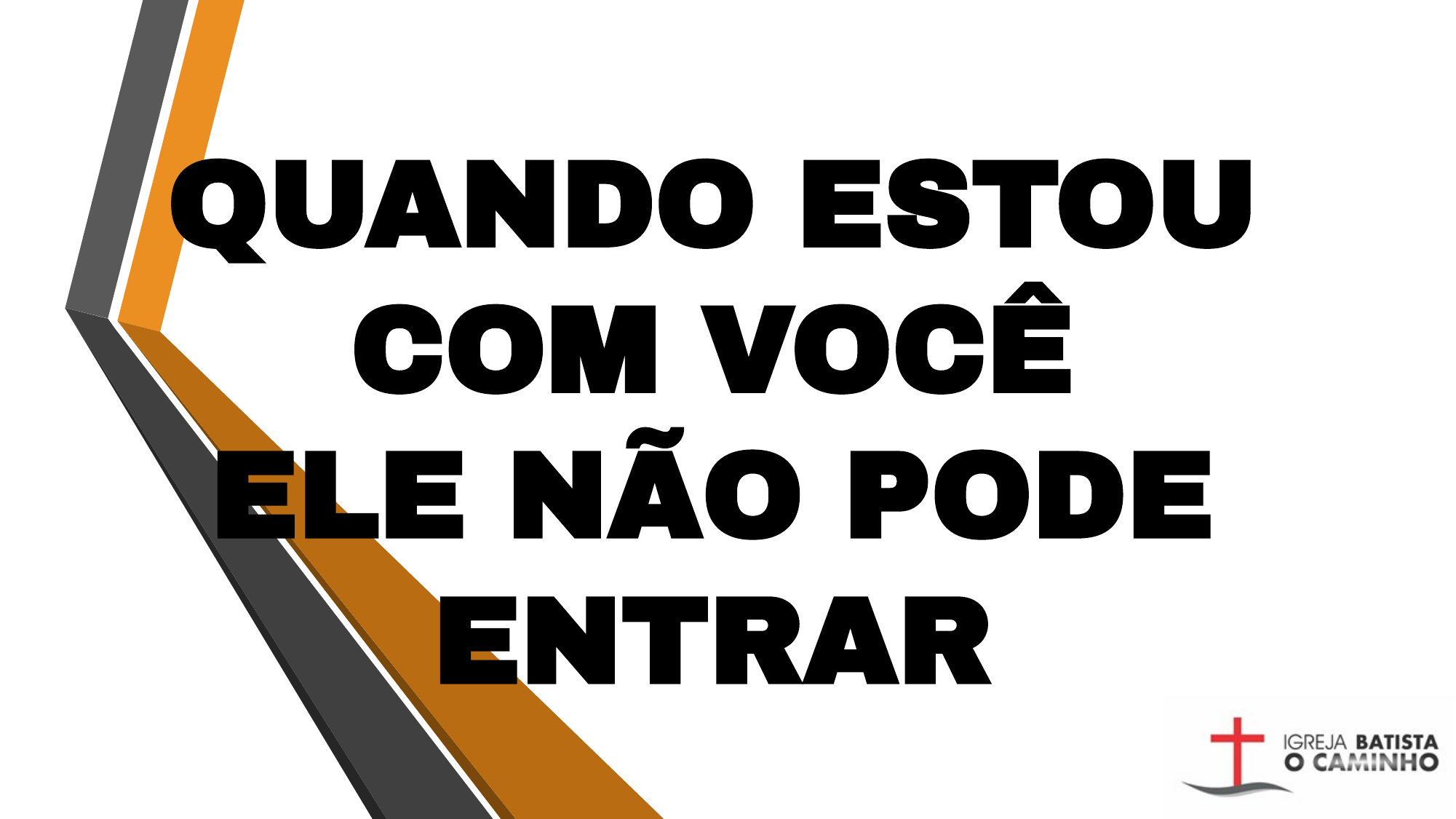

# QUANDO ESTOU COM VOCÊ ELE NÃO PODE ENTRAR